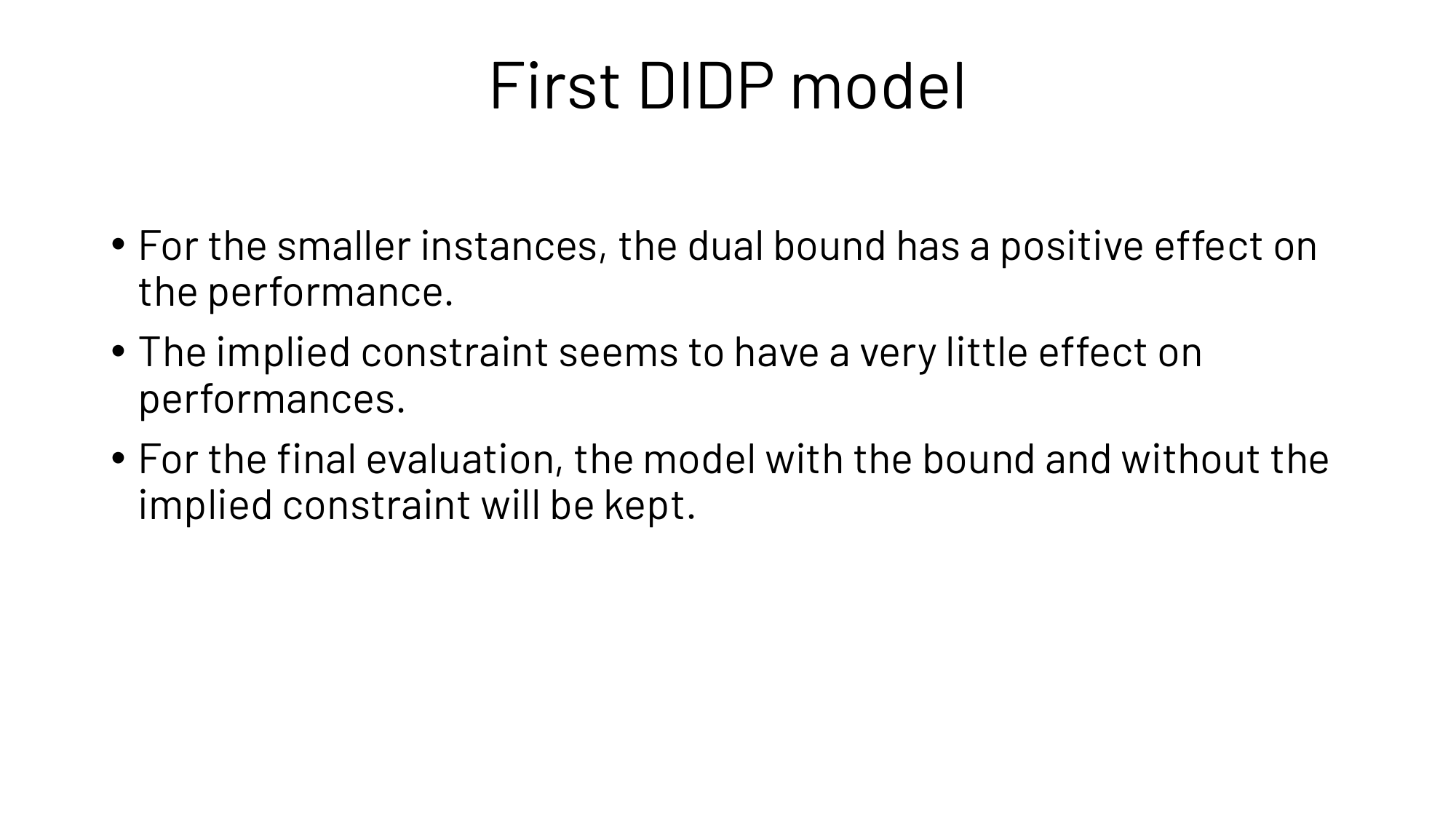

# First DIDP model
For the smaller instances, the dual bound has a positive effect on the performance.
The implied constraint seems to have a very little effect on performances.
For the final evaluation, the model with the bound and without the implied constraint will be kept.